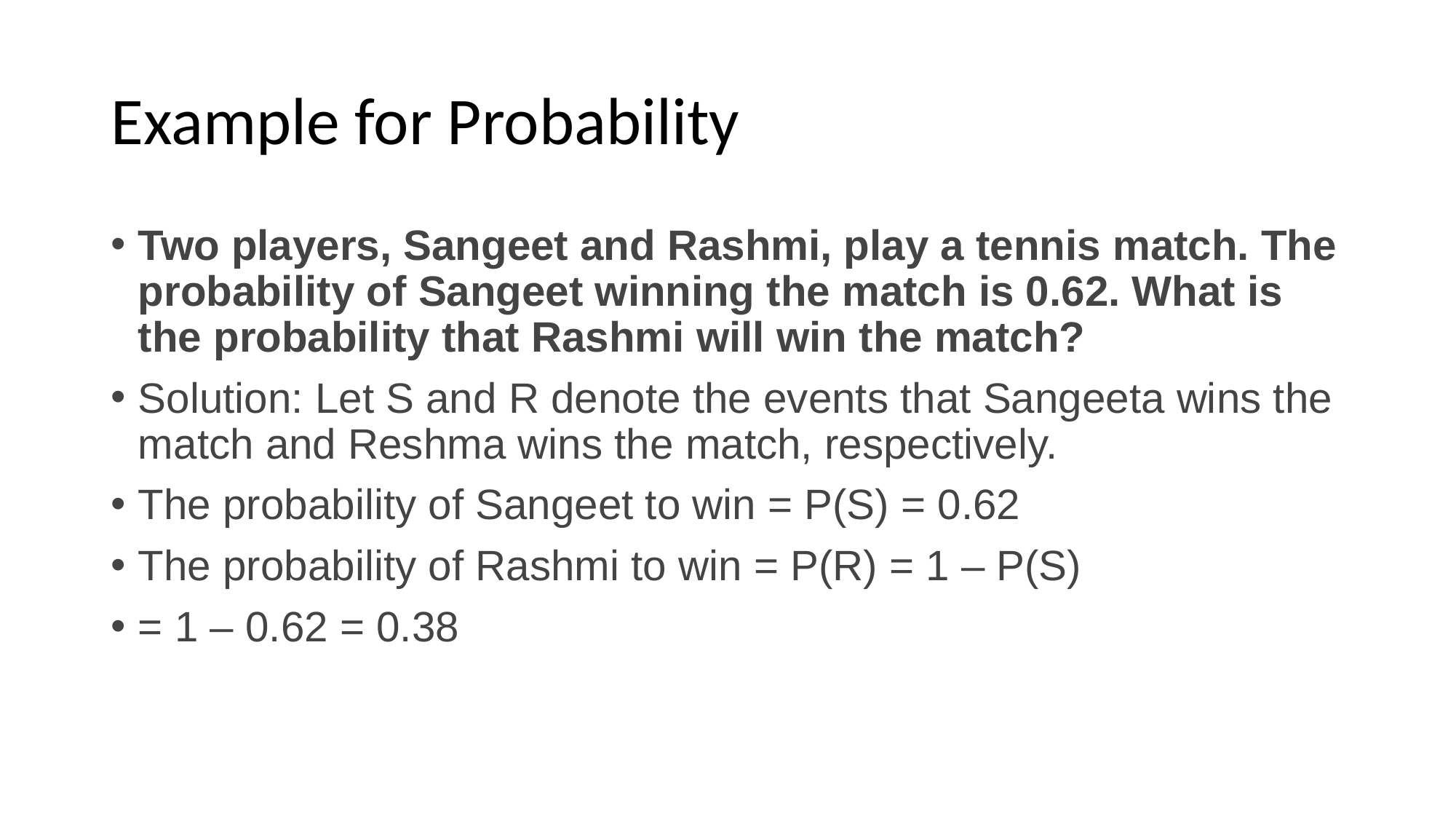

# Example for Probability
Two players, Sangeet and Rashmi, play a tennis match. The probability of Sangeet winning the match is 0.62. What is the probability that Rashmi will win the match?
Solution: Let S and R denote the events that Sangeeta wins the match and Reshma wins the match, respectively.
The probability of Sangeet to win = P(S) = 0.62
The probability of Rashmi to win = P(R) = 1 – P(S)
= 1 – 0.62 = 0.38